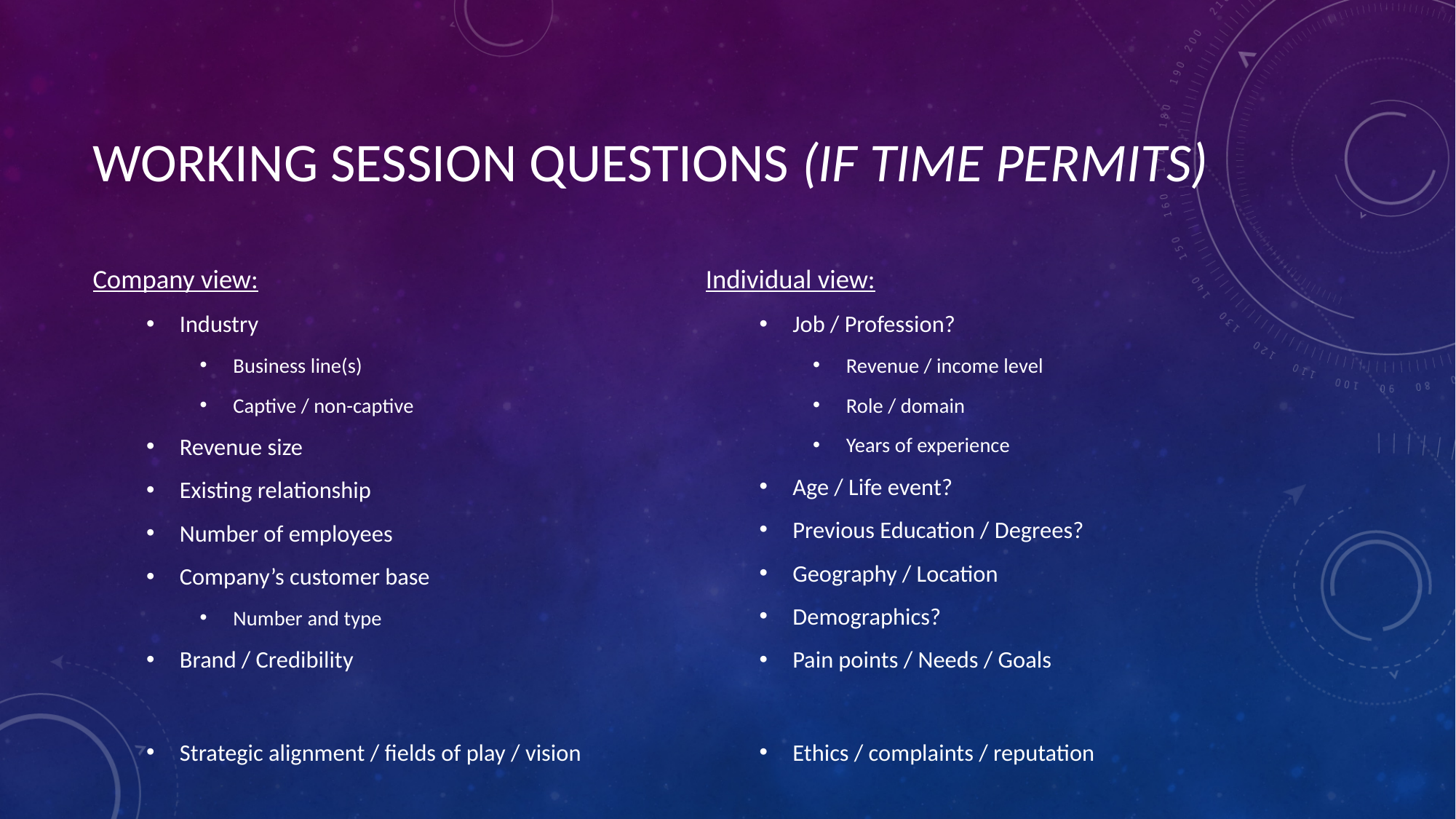

# Working session questions (if time permits)
Company view:
Industry
Business line(s)
Captive / non-captive
Revenue size
Existing relationship
Number of employees
Company’s customer base
Number and type
Brand / Credibility

Strategic alignment / fields of play / vision
Individual view:
Job / Profession?
Revenue / income level
Role / domain
Years of experience
Age / Life event?
Previous Education / Degrees?
Geography / Location
Demographics?
Pain points / Needs / Goals

Ethics / complaints / reputation